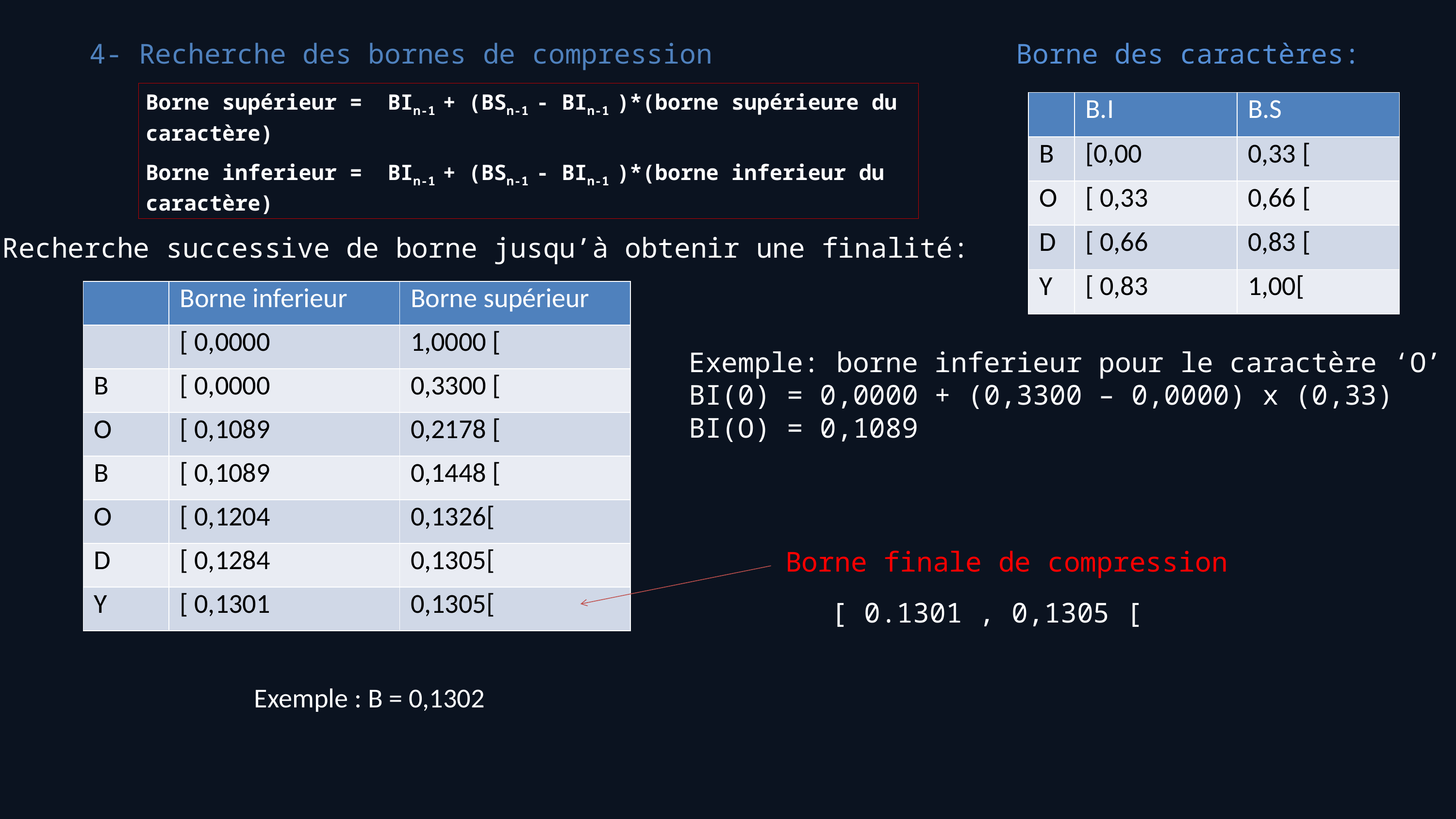

4- Recherche des bornes de compression
Borne des caractères:
Borne supérieur =  BIn-1 + (BSn-1 - BIn-1 )*(borne supérieure du caractère)
Borne inferieur =  BIn-1 + (BSn-1 - BIn-1 )*(borne inferieur du caractère)
|  | B.I | B.S |
| --- | --- | --- |
| B | [0,00 | 0,33 [ |
| O | [ 0,33 | 0,66 [ |
| D | [ 0,66 | 0,83 [ |
| Y | [ 0,83 | 1,00[ |
Recherche successive de borne jusqu’à obtenir une finalité:
|  | Borne inferieur | Borne supérieur |
| --- | --- | --- |
|  | [ 0,0000 | 1,0000 [ |
| B | [ 0,0000 | 0,3300 [ |
| O | [ 0,1089 | 0,2178 [ |
| B | [ 0,1089 | 0,1448 [ |
| O | [ 0,1204 | 0,1326[ |
| D | [ 0,1284 | 0,1305[ |
| Y | [ 0,1301 | 0,1305[ |
Exemple: borne inferieur pour le caractère ‘O’
BI(0) = 0,0000 + (0,3300 – 0,0000) x (0,33)
BI(O) = 0,1089
Borne finale de compression
[ 0.1301 , 0,1305 [
Exemple : B = 0,1302